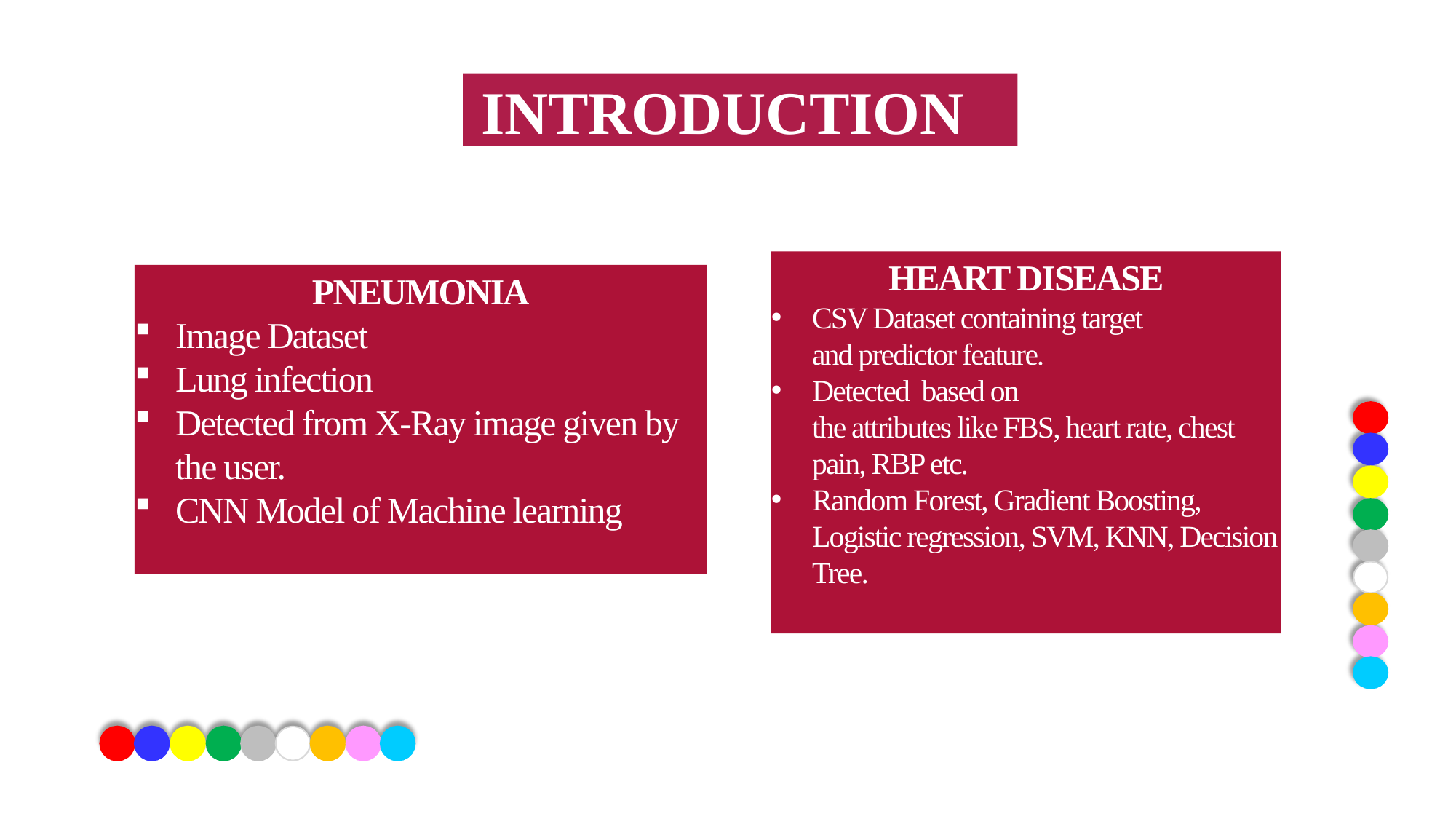

# Introduction
 INTRODUCTION
HEART DISEASE
CSV Dataset containing target and predictor feature.
Detected  based on the attributes like FBS, heart rate, chest pain, RBP etc.
Random Forest, Gradient Boosting, Logistic regression, SVM, KNN, Decision Tree.

PNEUMONIA
Image Dataset
Lung infection
Detected from X-Ray image given by the user.
CNN Model of Machine learning